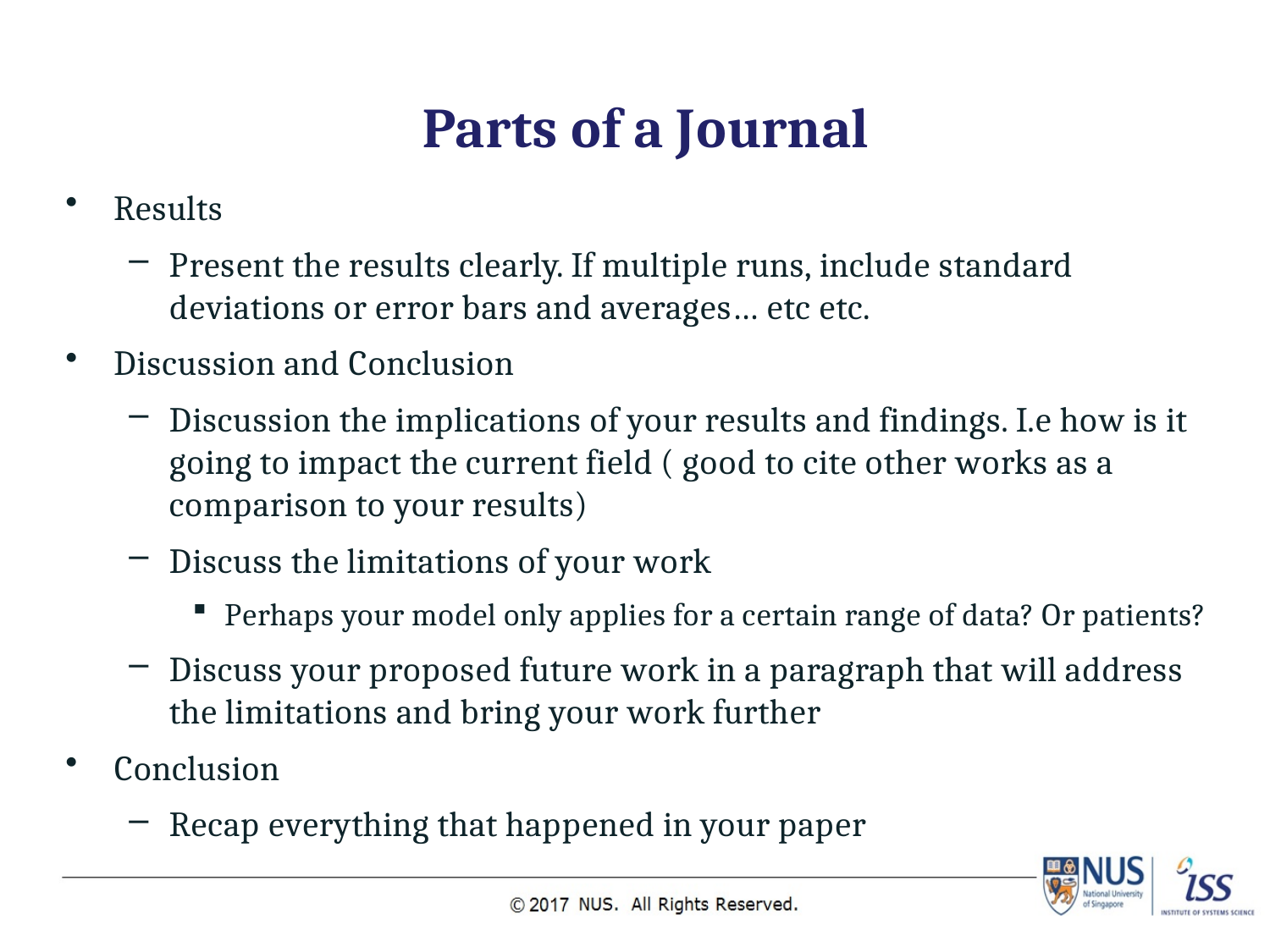

# Parts of a Journal
Results
Present the results clearly. If multiple runs, include standard deviations or error bars and averages… etc etc.
Discussion and Conclusion
Discussion the implications of your results and findings. I.e how is it going to impact the current field ( good to cite other works as a comparison to your results)
Discuss the limitations of your work
Perhaps your model only applies for a certain range of data? Or patients?
Discuss your proposed future work in a paragraph that will address the limitations and bring your work further
Conclusion
Recap everything that happened in your paper